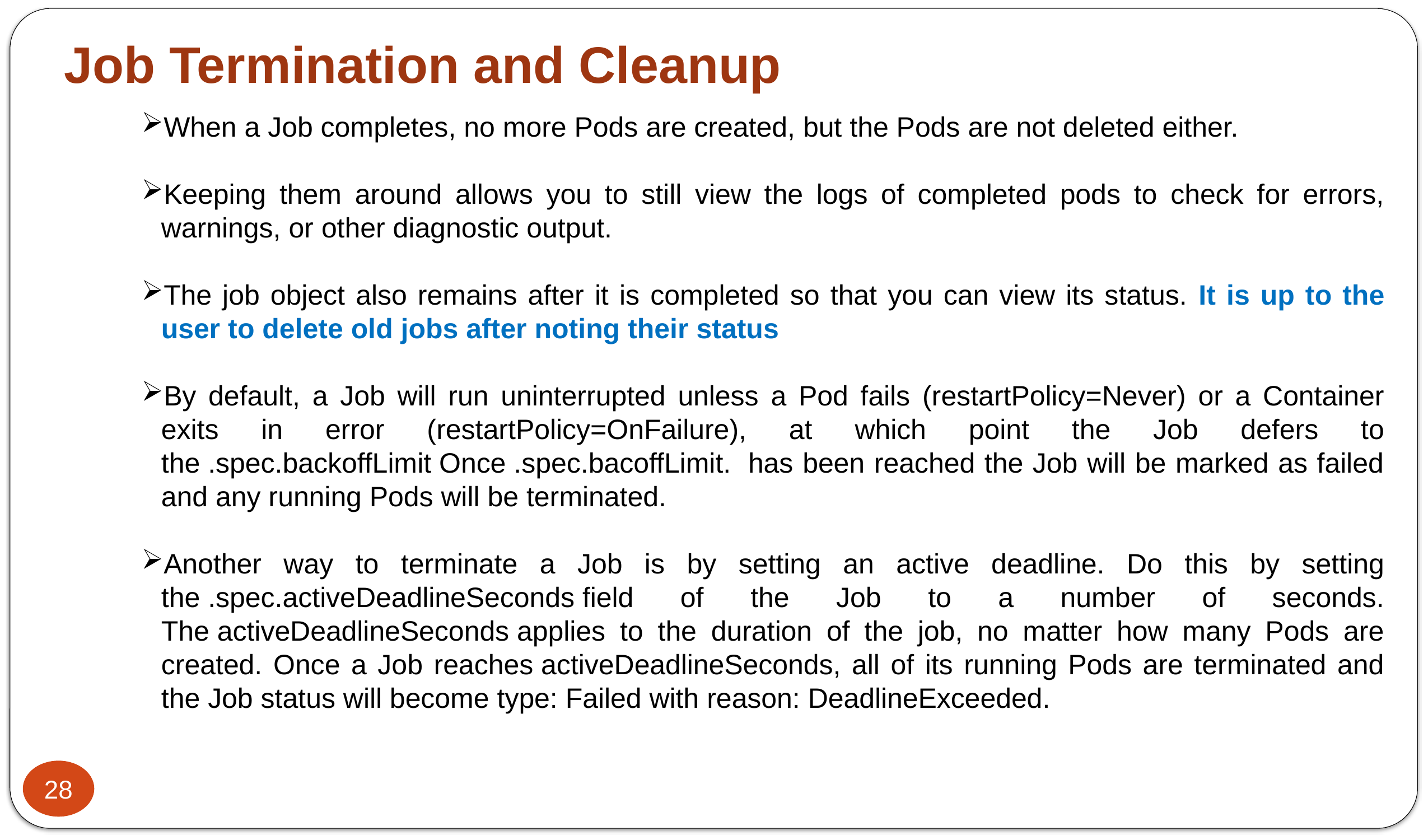

Job Termination and Cleanup
When a Job completes, no more Pods are created, but the Pods are not deleted either.

Keeping them around allows you to still view the logs of completed pods to check for errors, warnings, or other diagnostic output.

The job object also remains after it is completed so that you can view its status. It is up to the user to delete old jobs after noting their status

By default, a Job will run uninterrupted unless a Pod fails (restartPolicy=Never) or a Container exits in error (restartPolicy=OnFailure), at which point the Job defers to the .spec.backoffLimit Once .spec.bacoffLimit.  has been reached the Job will be marked as failed and any running Pods will be terminated.

Another way to terminate a Job is by setting an active deadline. Do this by setting the .spec.activeDeadlineSeconds field of the Job to a number of seconds. The activeDeadlineSeconds applies to the duration of the job, no matter how many Pods are created. Once a Job reaches activeDeadlineSeconds, all of its running Pods are terminated and the Job status will become type: Failed with reason: DeadlineExceeded.

28